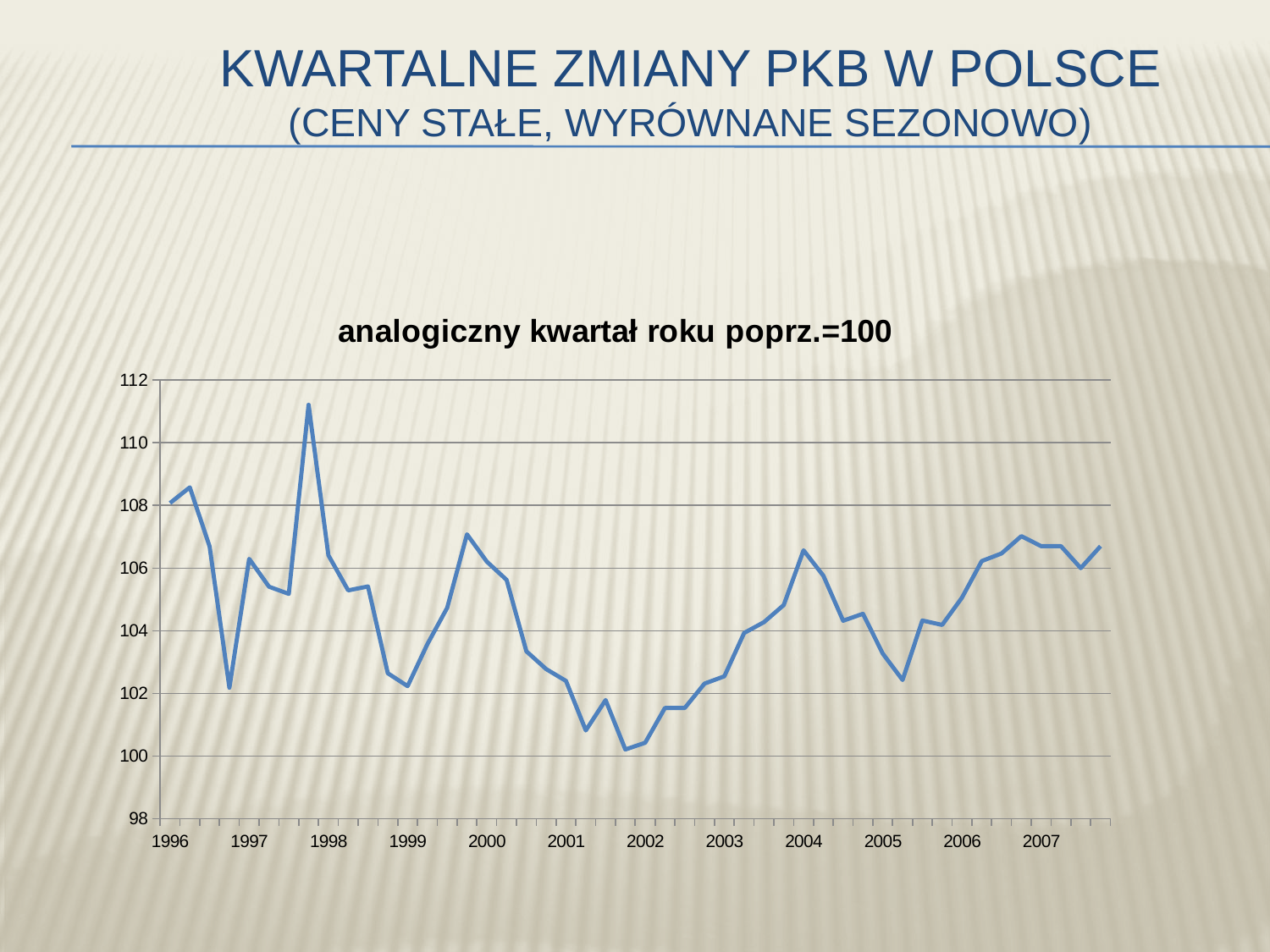

# Kwartalne zmiany PKB W polsce (ceny stałe, wyrównane sezonowo)

### Chart:

| Category | analogiczny kwartał roku poprz.=100 |
|---|---|
| 1996 | 108.07481880227265 |
|  | 108.57672305746568 |
|  | 106.69097266023792 |
|  | 102.1839791985088 |
| 1997 | 106.29603834049225 |
|  | 105.4050030751794 |
|  | 105.17588605284325 |
|  | 111.21010532720689 |
| 1998 | 106.41029668039245 |
|  | 105.28722090284903 |
|  | 105.41354085526623 |
|  | 102.64452784730292 |
| 1999 | 102.23384069701403 |
|  | 103.57421257954806 |
|  | 104.73289711696115 |
|  | 107.07761796468291 |
| 2000 | 106.20681968848963 |
|  | 105.62308010396843 |
|  | 103.34406679787273 |
|  | 102.77661332756928 |
| 2001 | 102.39911917028016 |
|  | 100.82032495709878 |
|  | 101.78777374679774 |
|  | 100.21132060240446 |
| 2002 | 100.42749451892664 |
|  | 101.53704925587918 |
|  | 101.53664190054832 |
|  | 102.31538502305284 |
| 2003 | 102.5472810426415 |
|  | 103.92881401697935 |
|  | 104.27348067449563 |
|  | 104.82070497656292 |
| 2004 | 106.5674741483495 |
|  | 105.75692554205114 |
|  | 104.31996530718175 |
|  | 104.54227173873831 |
| 2005 | 103.27208881293888 |
|  | 102.42938490377381 |
|  | 104.32718049610304 |
|  | 104.18543026323285 |
| 2006 | 105.05542888223535 |
|  | 106.22433900256878 |
|  | 106.46781311126082 |
|  | 107.01993491288825 |
| 2007 | 106.69999999999999 |
|  | 106.7 |
|  | 106.0 |
|  | 106.69999999999999 |